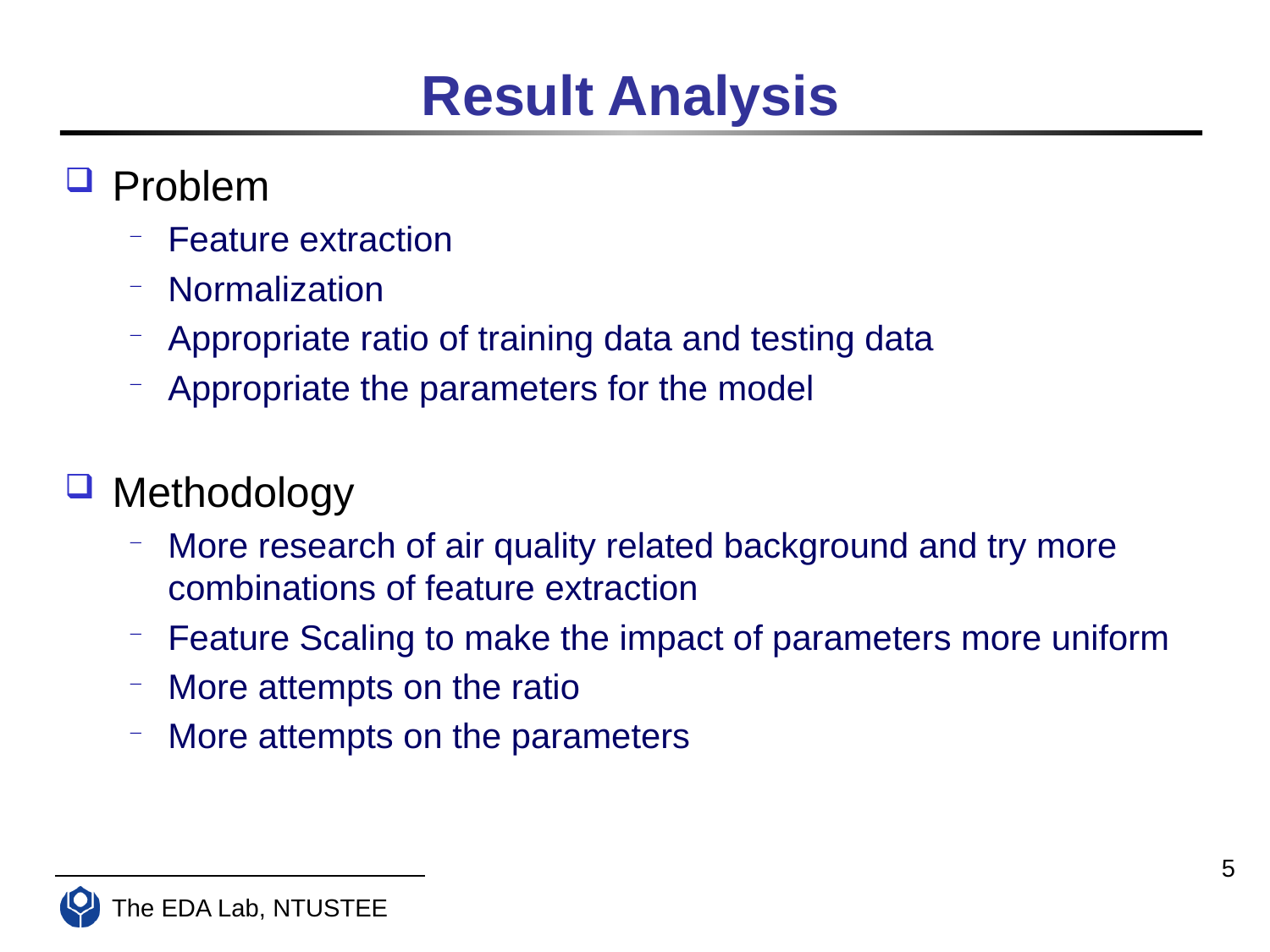

# Result Analysis
Problem
Feature extraction
Normalization
Appropriate ratio of training data and testing data
Appropriate the parameters for the model

Methodology
More research of air quality related background and try more combinations of feature extraction
Feature Scaling to make the impact of parameters more uniform
More attempts on the ratio
More attempts on the parameters

5